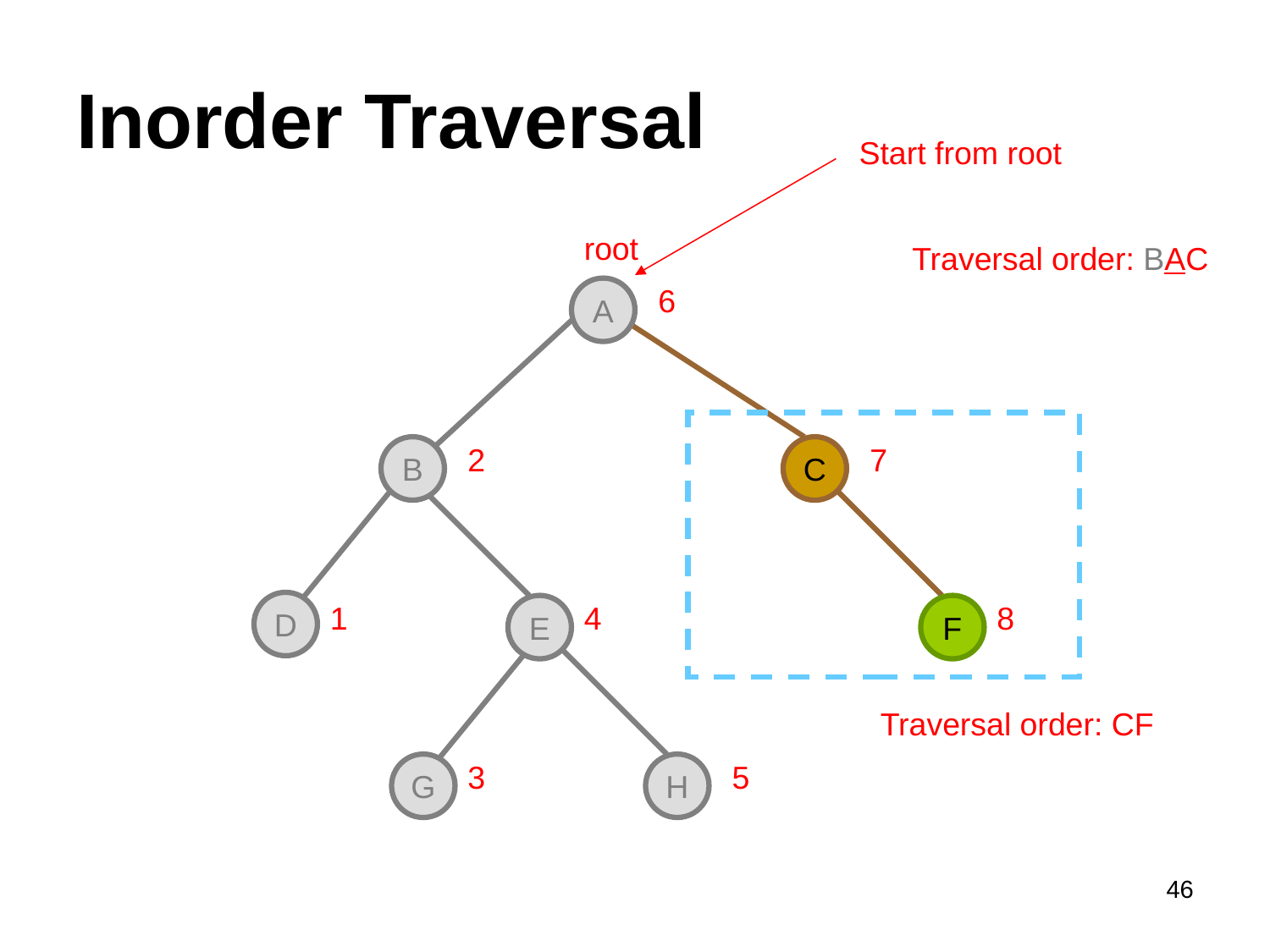

# Inorder Traversal
Start from root

root
Traversal order: BAC
6
A

2
7
B
C

D
1
4
8
E
F

Traversal order: CF
3
5
G
H
46